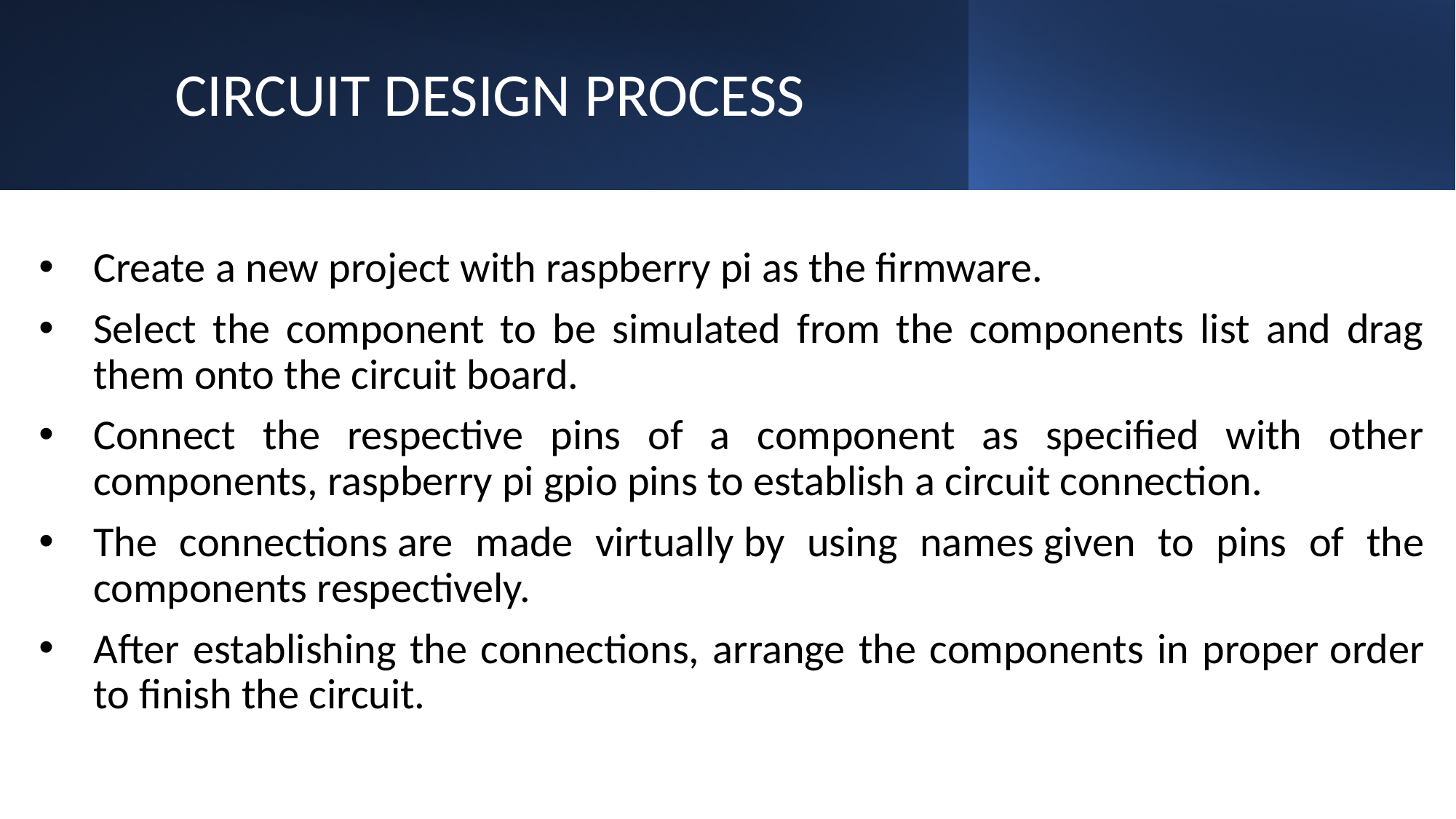

# CIRCUIT DESIGN PROCESS
Create a new project with raspberry pi as the firmware.
Select the component to be simulated from the components list and drag them onto the circuit board.
Connect the respective pins of a component as specified with other components, raspberry pi gpio pins to establish a circuit connection.
The connections are made virtually by using names given to pins of the components respectively.
After establishing the connections, arrange the components in proper order to finish the circuit.